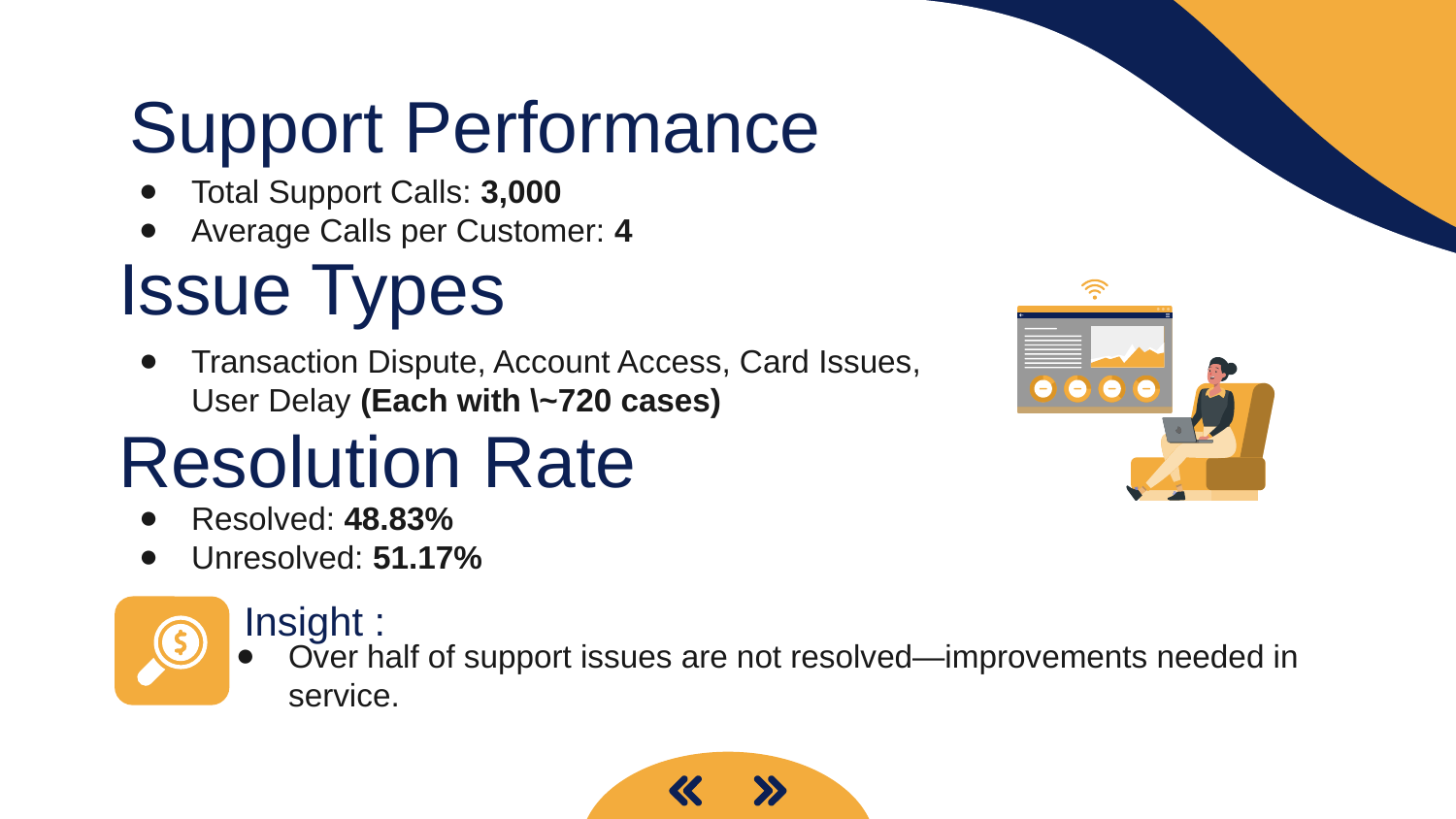

# Support Performance
Total Support Calls: 3,000
Average Calls per Customer: 4

Issue Types

Transaction Dispute, Account Access, Card Issues, User Delay (Each with \~720 cases)
Resolution Rate
Resolved: 48.83%
Unresolved: 51.17%
Insight :

Over half of support issues are not resolved—improvements needed in service.